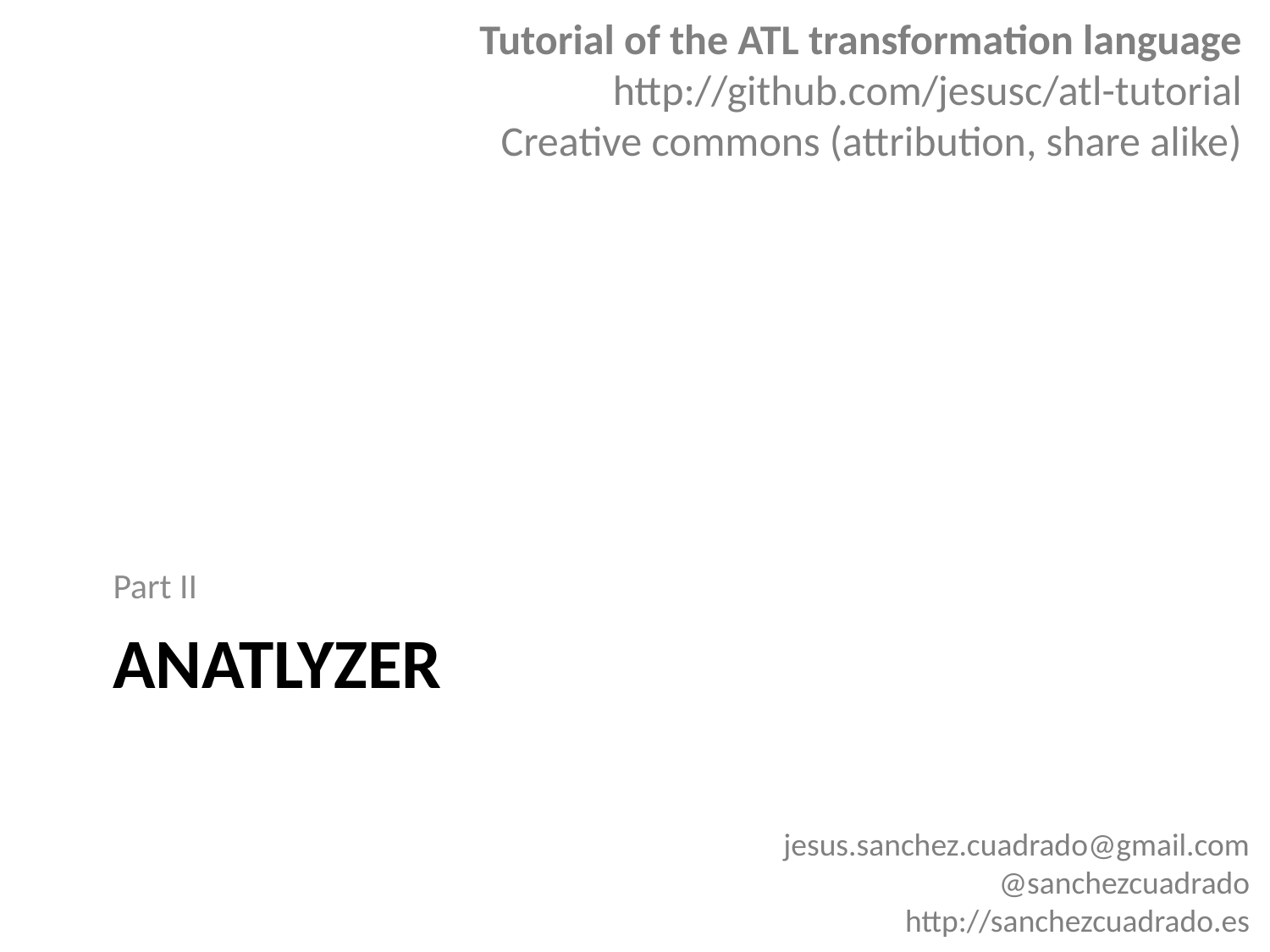

Tutorial of the ATL transformation language
http://github.com/jesusc/atl-tutorial
Creative commons (attribution, share alike)

Part II
# AnATLyzer
jesus.sanchez.cuadrado@gmail.com
@sanchezcuadrado
http://sanchezcuadrado.es